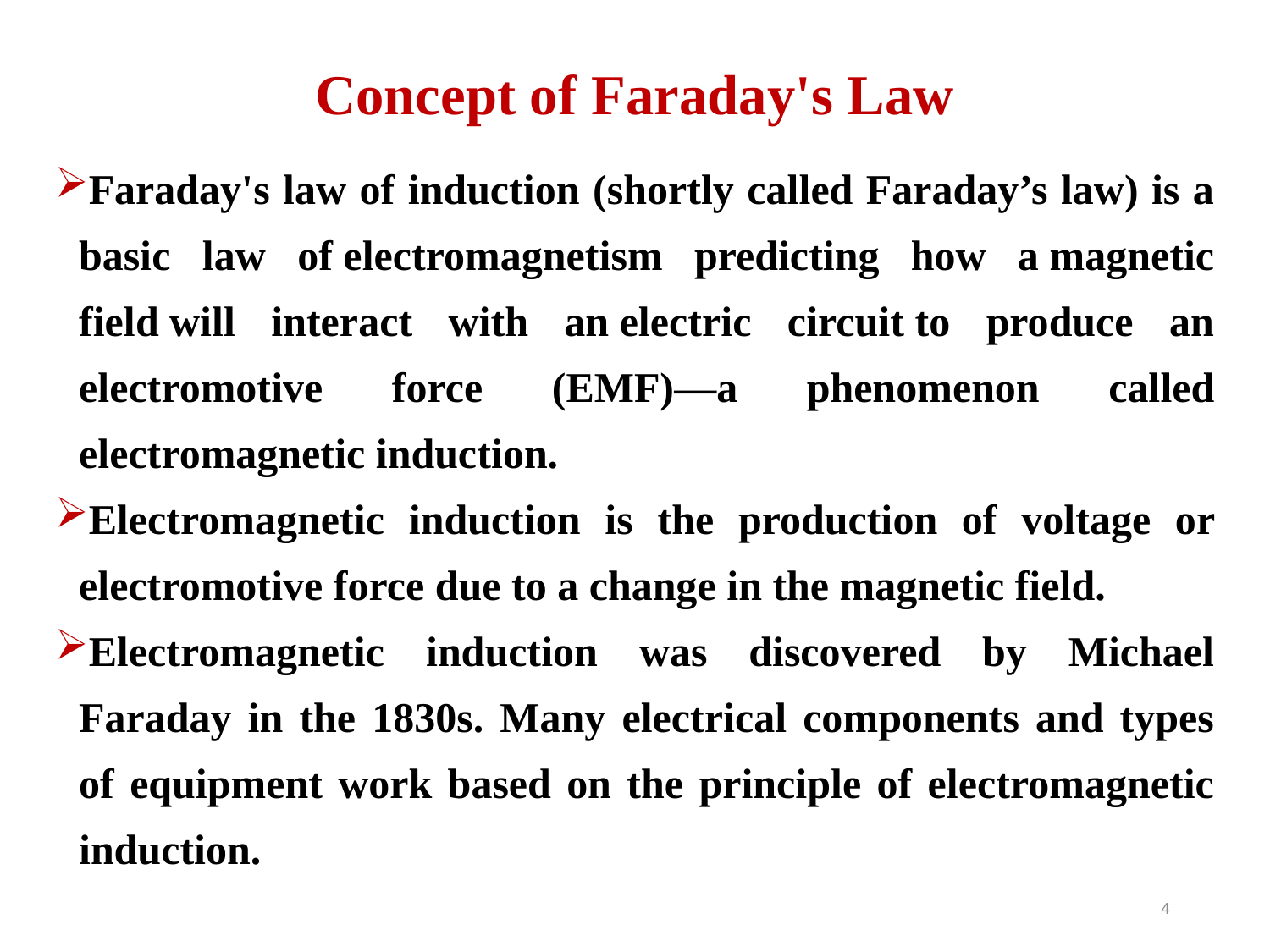

Concept of Faraday's Law
Faraday's law of induction (shortly called Faraday’s law) is a basic law of electromagnetism predicting how a magnetic field will interact with an electric circuit to produce an electromotive force (EMF)—a phenomenon called electromagnetic induction.
Electromagnetic induction is the production of voltage or electromotive force due to a change in the magnetic field.
Electromagnetic induction was discovered by Michael Faraday in the 1830s. Many electrical components and types of equipment work based on the principle of electromagnetic induction.

4